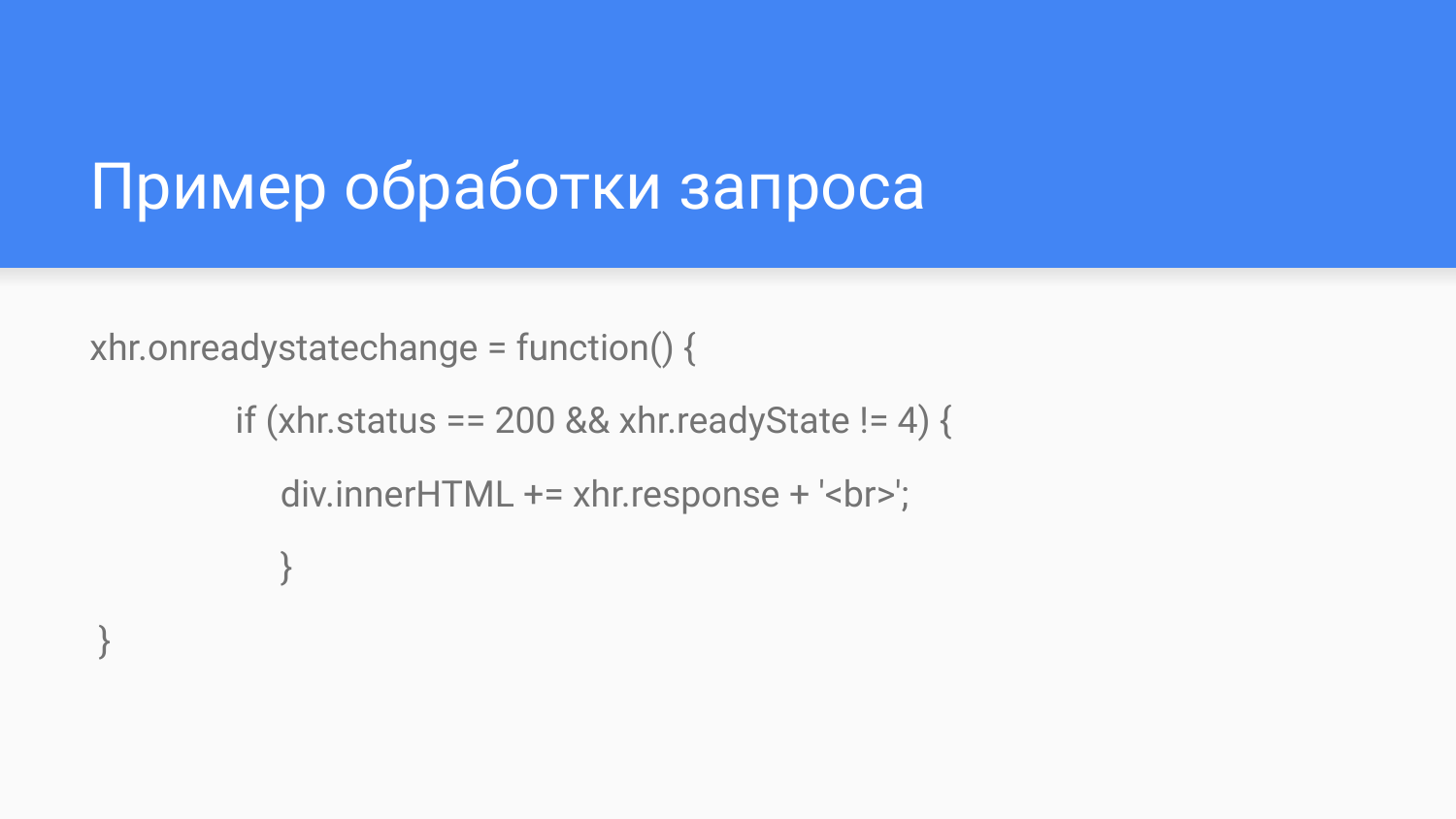

# Пример обработки запроса
xhr.onreadystatechange = function() {
    	if (xhr.status == 200 && xhr.readyState != 4) {
      	     div.innerHTML += xhr.response + '<br>';
    	     }
 }